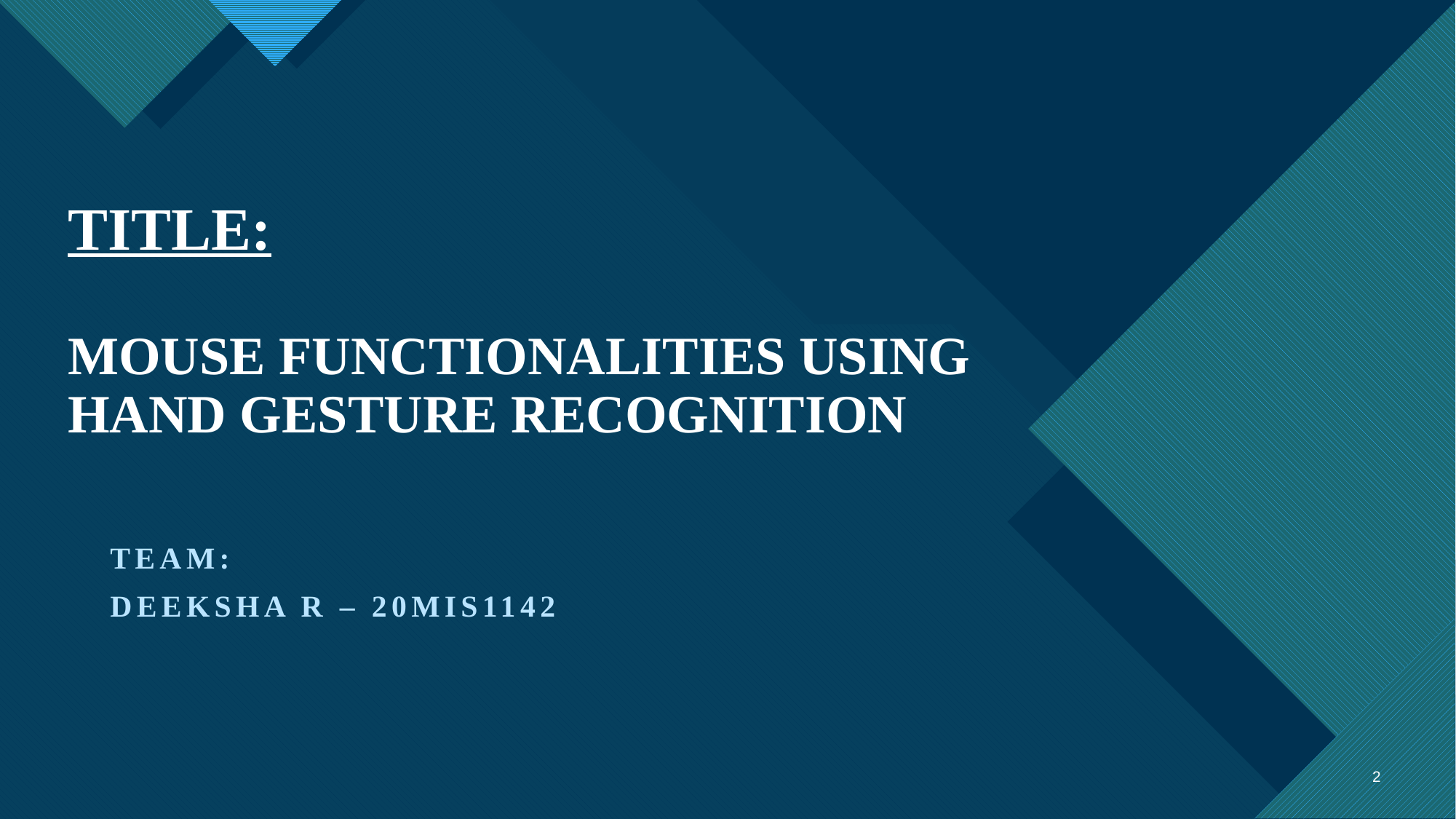

# TITLE: MOUSE FUNCTIONALITIES USING HAND GESTURE RECOGNITION
TEAM:
DEEKSHA R – 20MIS1142
2